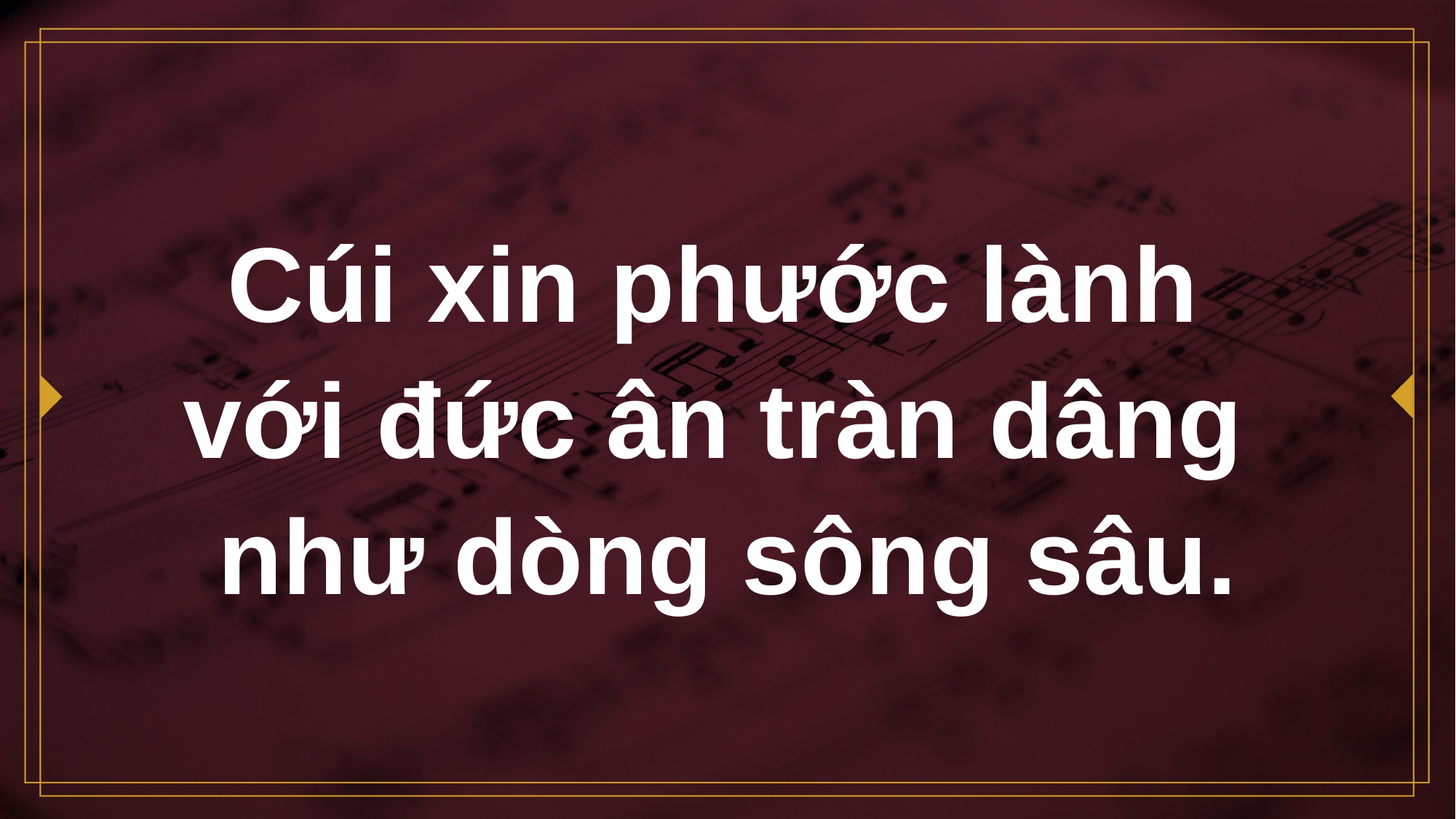

# Cúi xin phước lành với đức ân tràn dâng như dòng sông sâu.